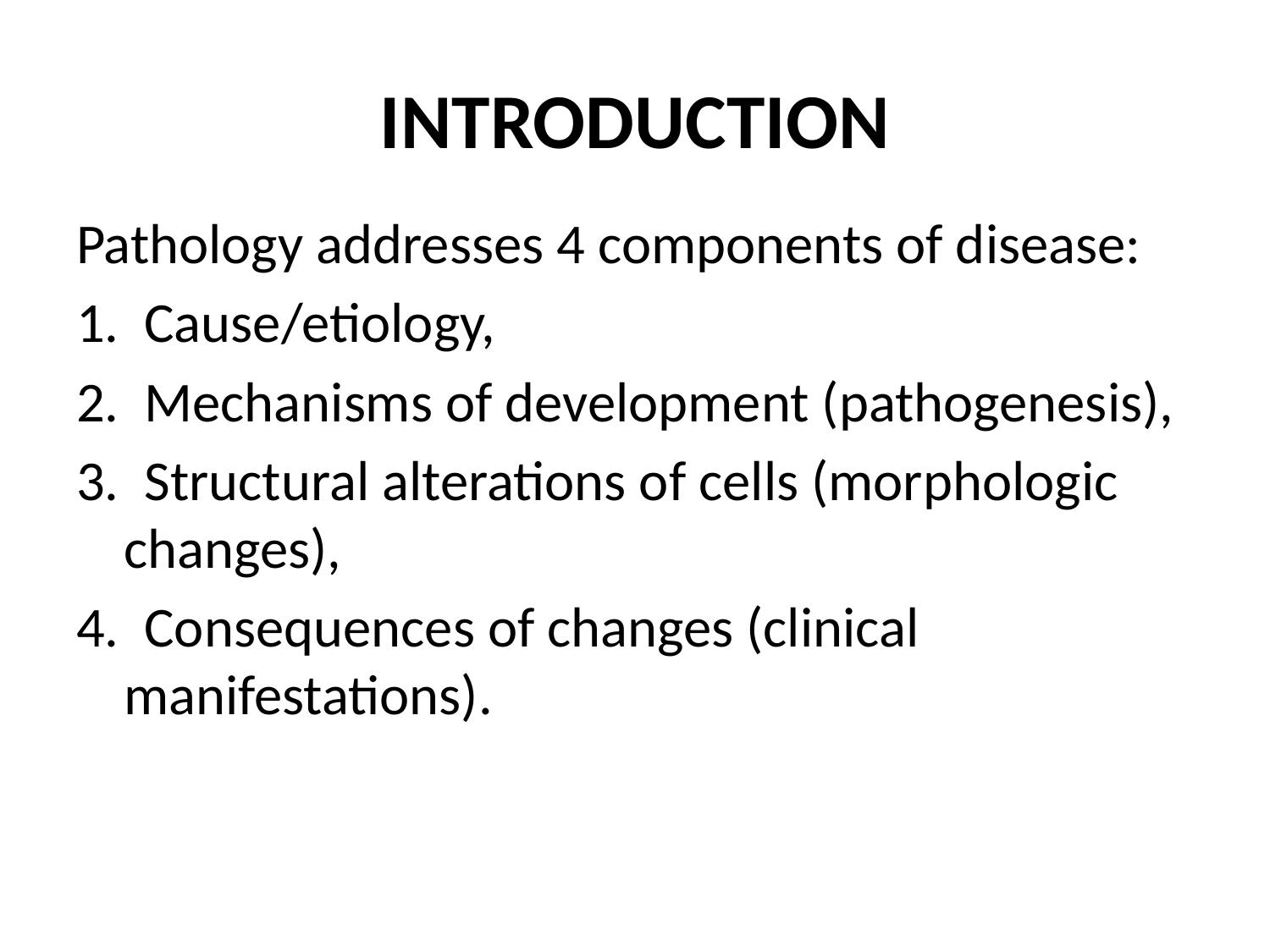

# INTRODUCTION
Pathology addresses 4 components of disease:
1.  Cause/etiology,
2.  Mechanisms of development (pathogenesis),
3.  Structural alterations of cells (morphologic   changes),
4.  Consequences of changes (clinical manifestations).